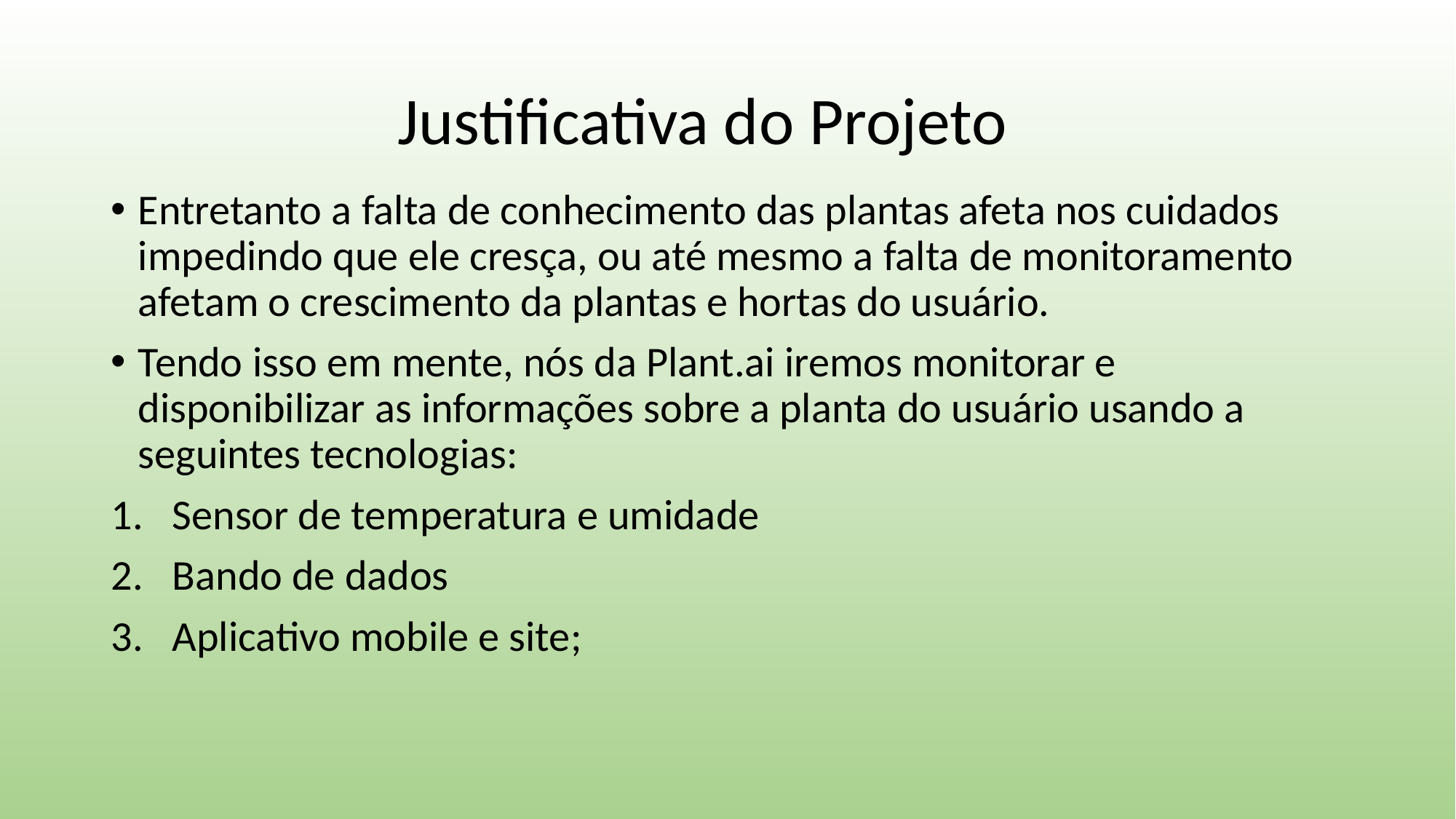

# Justificativa do Projeto
Entretanto a falta de conhecimento das plantas afeta nos cuidados impedindo que ele cresça, ou até mesmo a falta de monitoramento afetam o crescimento da plantas e hortas do usuário.
Tendo isso em mente, nós da Plant.ai iremos monitorar e disponibilizar as informações sobre a planta do usuário usando a seguintes tecnologias:
Sensor de temperatura e umidade
Bando de dados
Aplicativo mobile e site;